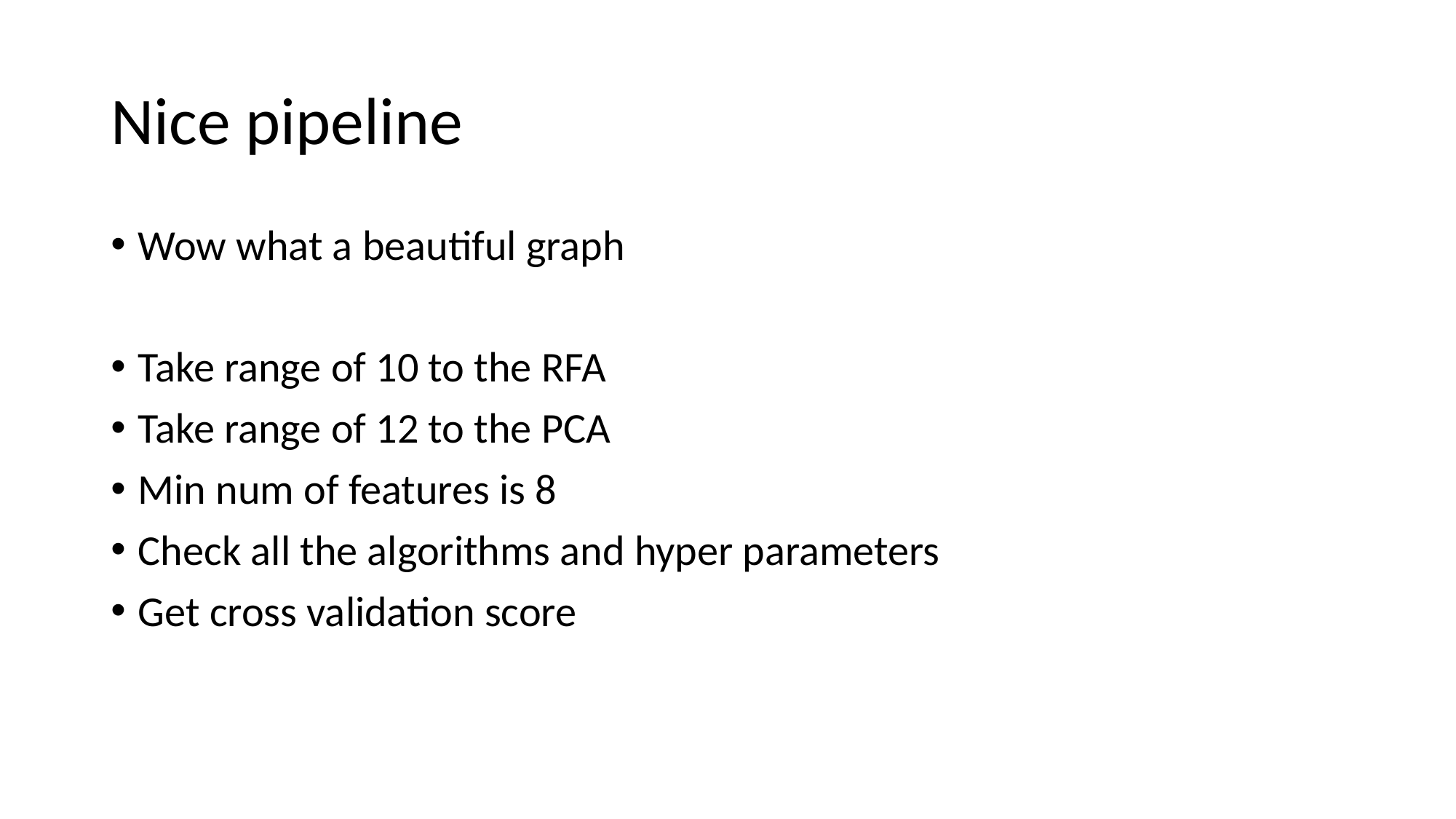

# Nice pipeline
Wow what a beautiful graph

Take range of 10 to the RFA
Take range of 12 to the PCA
Min num of features is 8
Check all the algorithms and hyper parameters
Get cross validation score